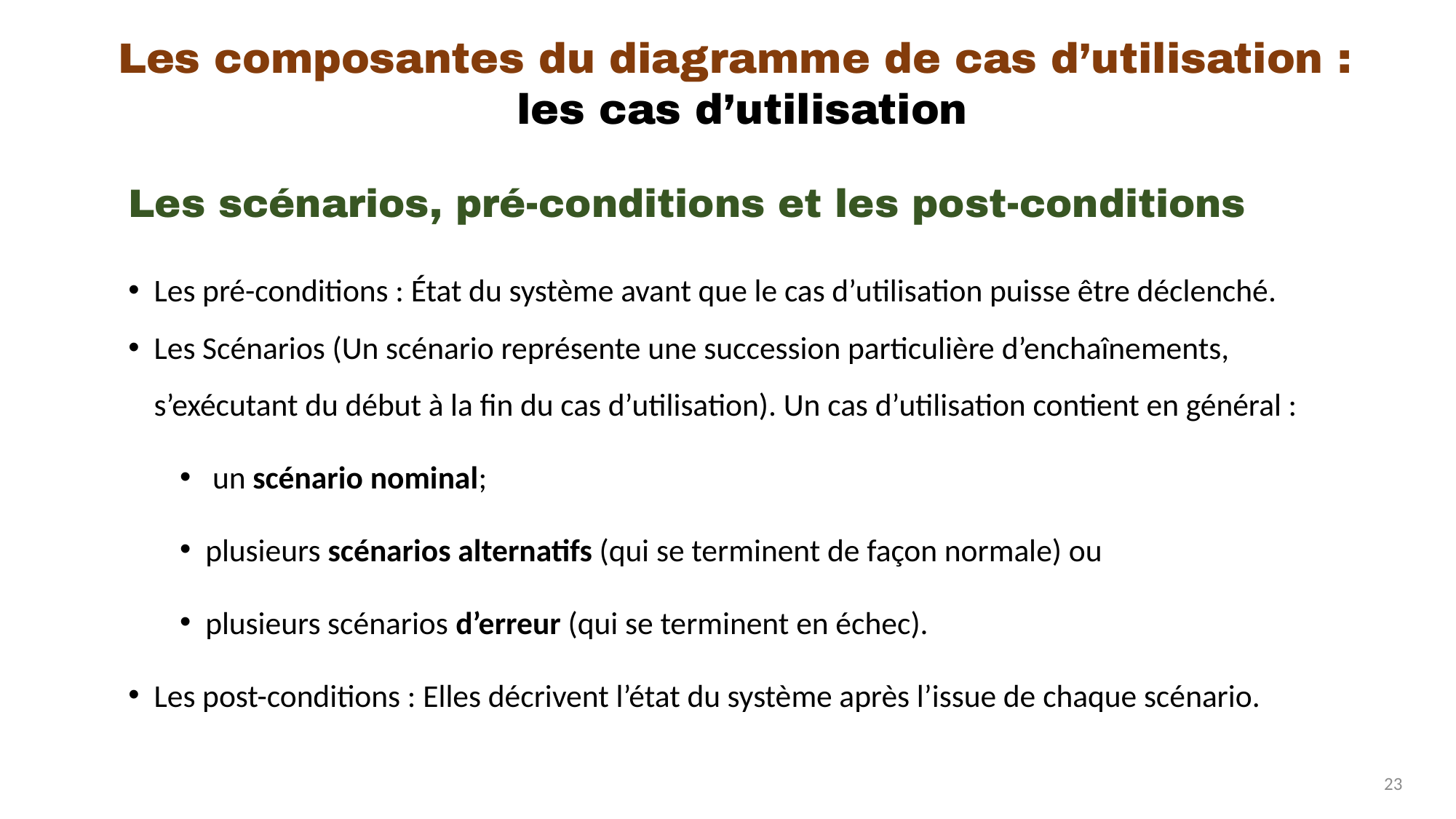

# Les composantes du diagramme de cas d’utilisation : les cas d’utilisation
Les scénarios, pré-conditions et les post-conditions

Les pré-conditions : État du système avant que le cas d’utilisation puisse être déclenché.
Les Scénarios (Un scénario représente une succession particulière d’enchaînements, s’exécutant du début à la fin du cas d’utilisation). Un cas d’utilisation contient en général :
 un scénario nominal;
plusieurs scénarios alternatifs (qui se terminent de façon normale) ou
plusieurs scénarios d’erreur (qui se terminent en échec).
Les post-conditions : Elles décrivent l’état du système après l’issue de chaque scénario.
23